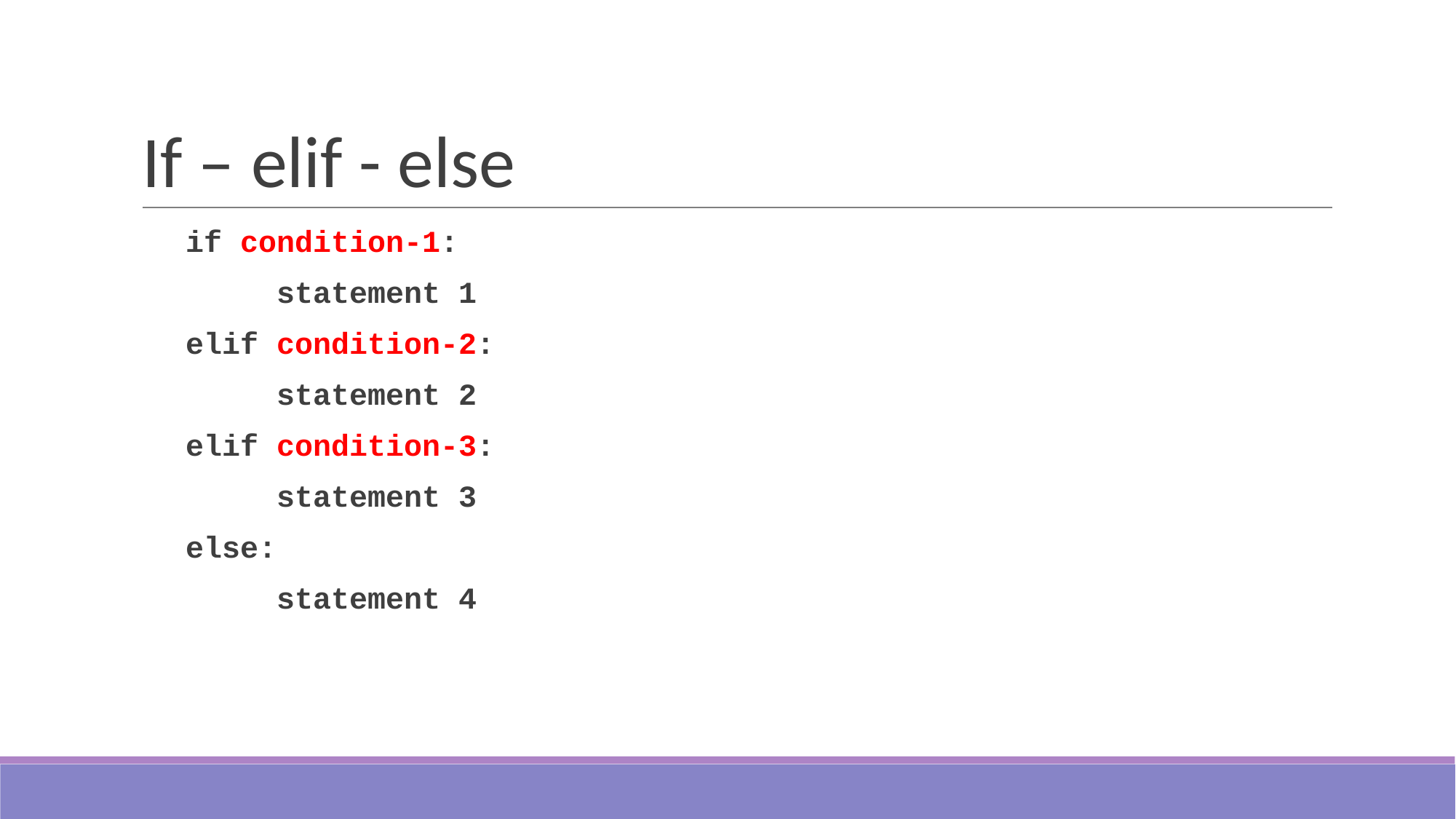

# If – elif - else
if condition-1:
     statement 1
elif condition-2:
     statement 2
elif condition-3:
     statement 3
else:
     statement 4